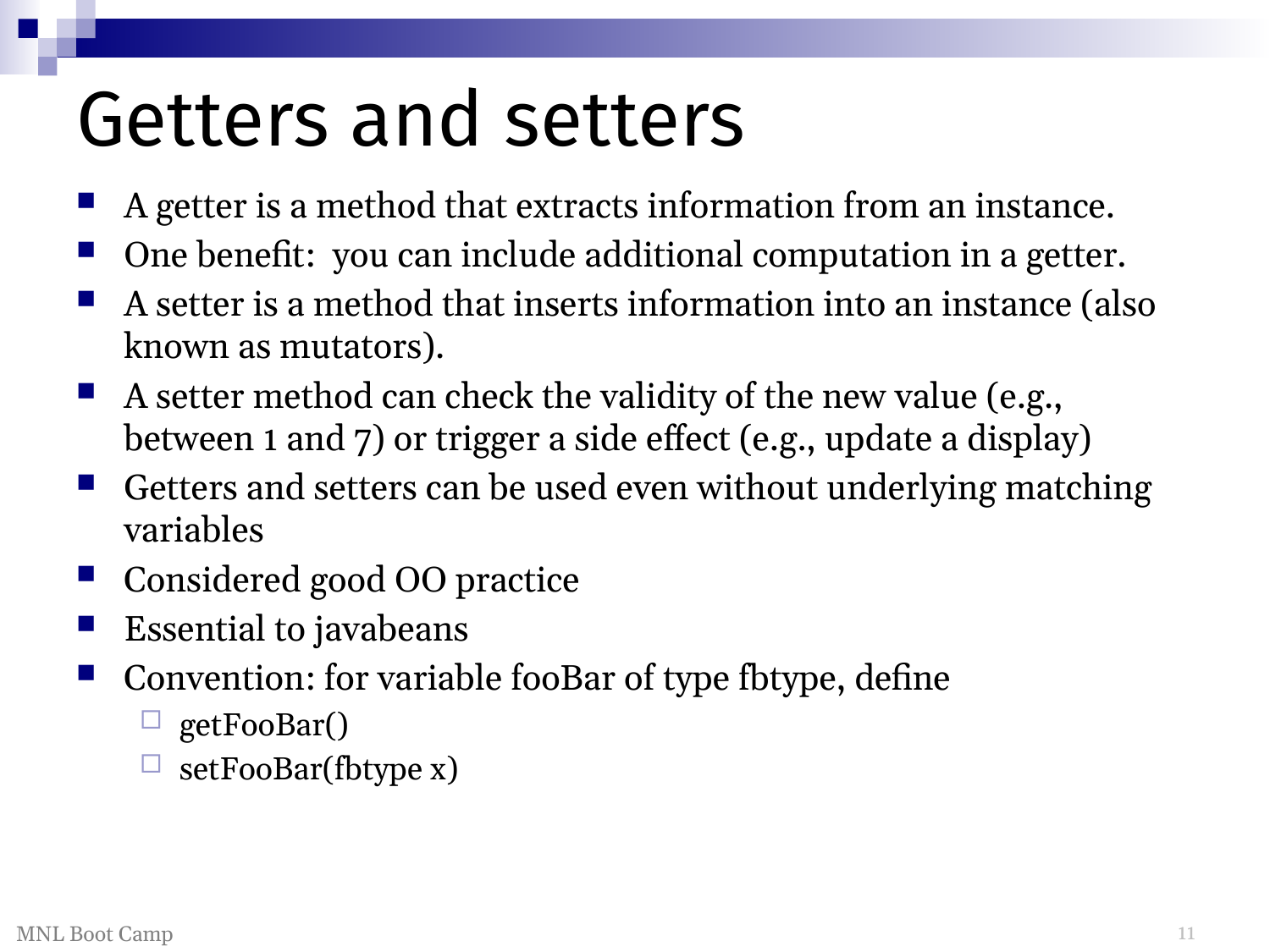

# Getters and setters
A getter is a method that extracts information from an instance.
One benefit:  you can include additional computation in a getter.
A setter is a method that inserts information into an instance (also known as mutators).
A setter method can check the validity of the new value (e.g., between 1 and 7) or trigger a side effect (e.g., update a display)
Getters and setters can be used even without underlying matching variables
Considered good OO practice
Essential to javabeans
Convention: for variable fooBar of type fbtype, define
getFooBar()
setFooBar(fbtype x)
MNL Boot Camp
11